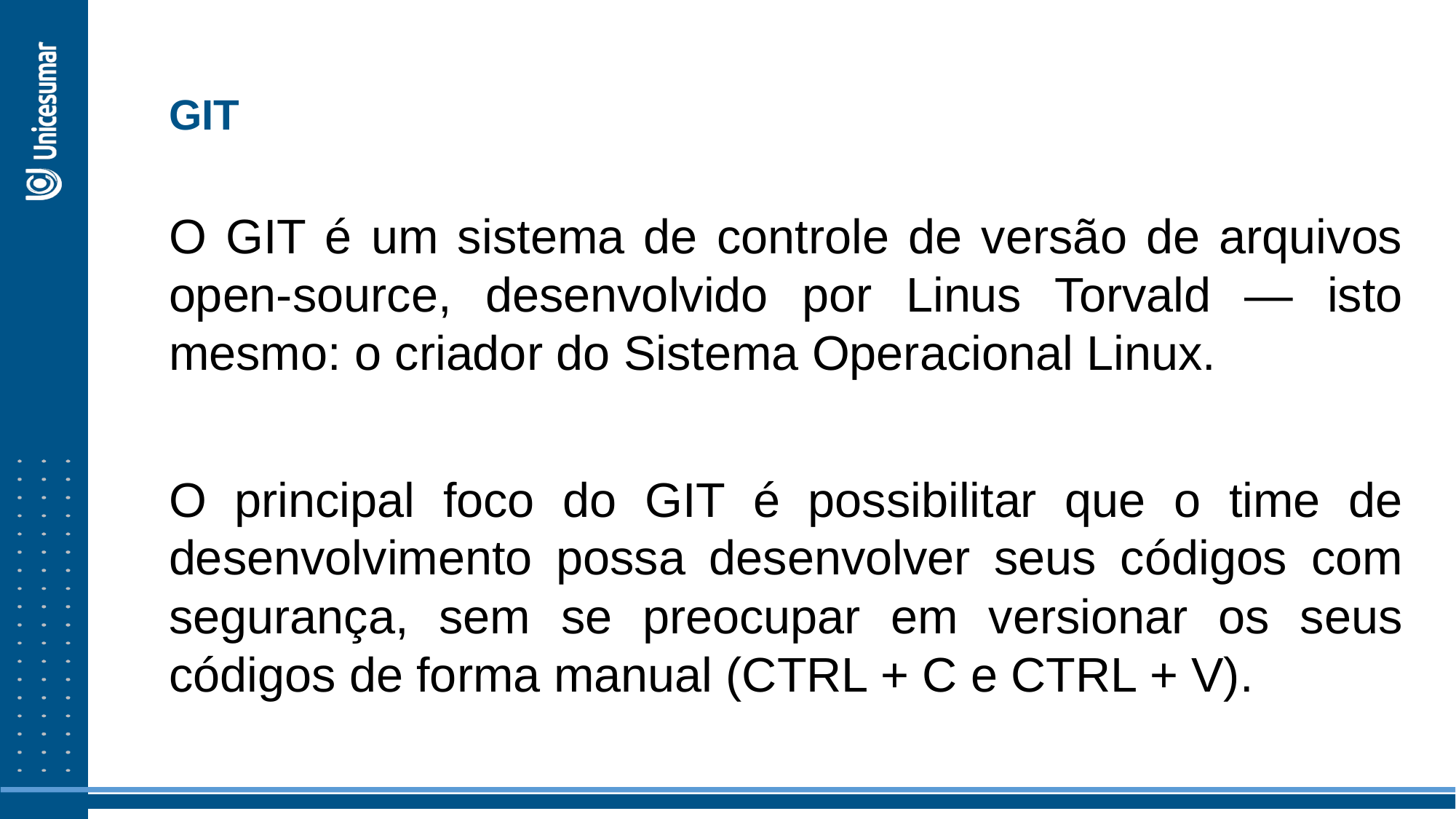

GIT
O GIT é um sistema de controle de versão de arquivos open-source, desenvolvido por Linus Torvald — isto mesmo: o criador do Sistema Operacional Linux.

O principal foco do GIT é possibilitar que o time de desenvolvimento possa desenvolver seus códigos com segurança, sem se preocupar em versionar os seus códigos de forma manual (CTRL + C e CTRL + V).